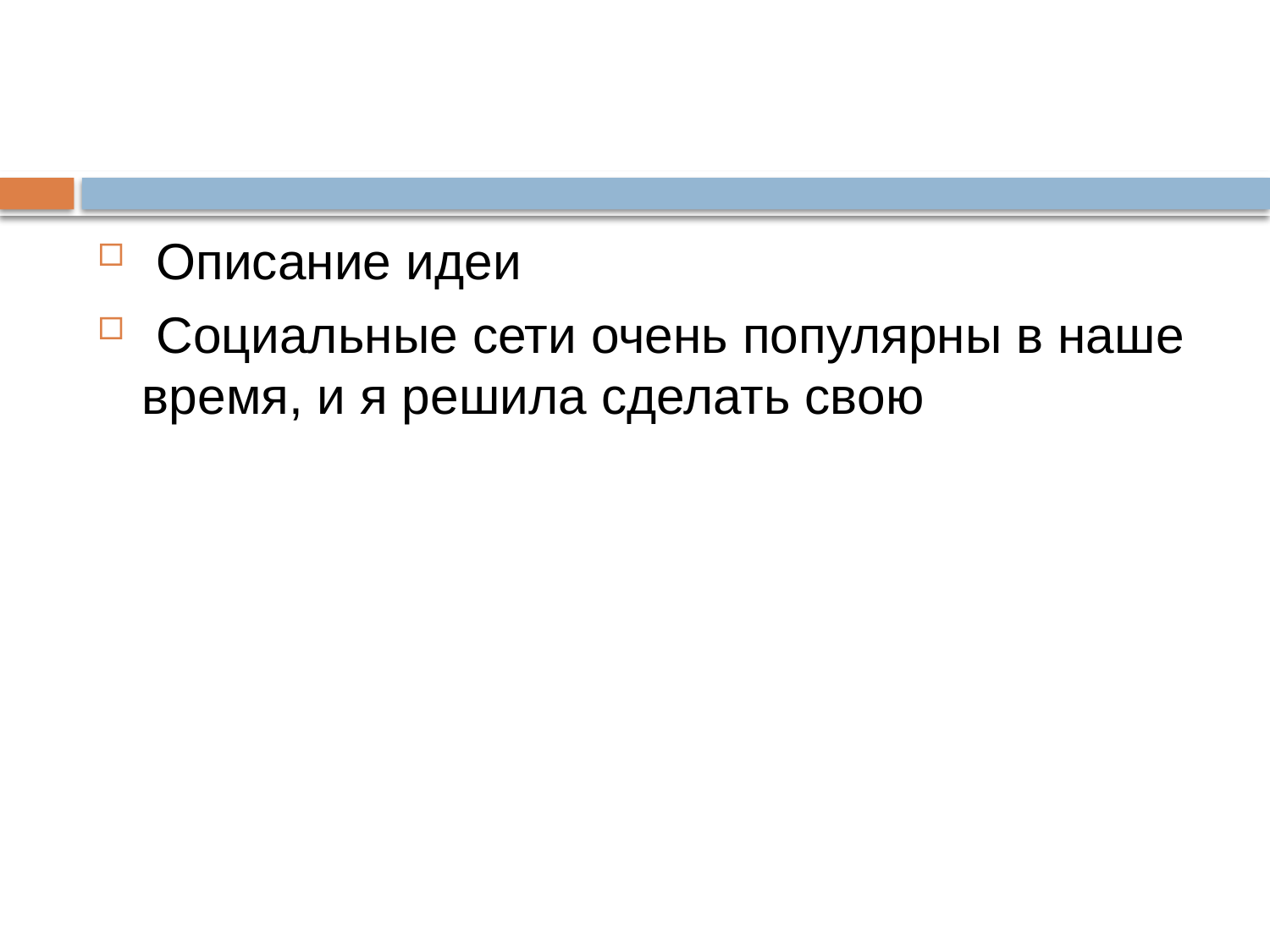

#
 Описание идеи
 Социальные сети очень популярны в наше время, и я решила сделать свою